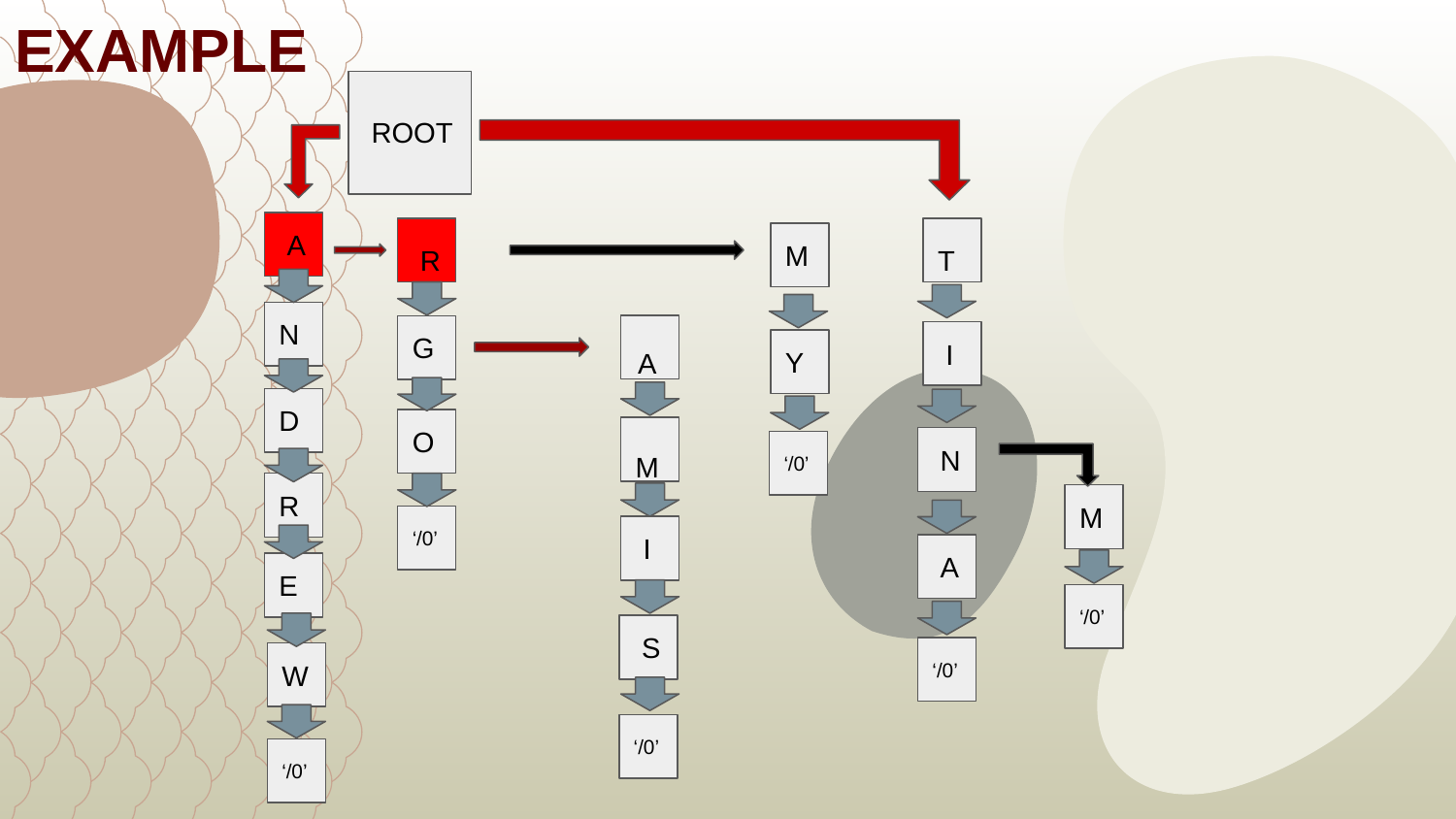

EXAMPLE

ROOT

  A

M
  T
  R

N

G
 I
Y
  A

D
O
 M
 N
‘/0’

R
M

‘/0’

 I
 A

E

‘/0’

 S
‘/0’
W

‘/0’
‘/0’